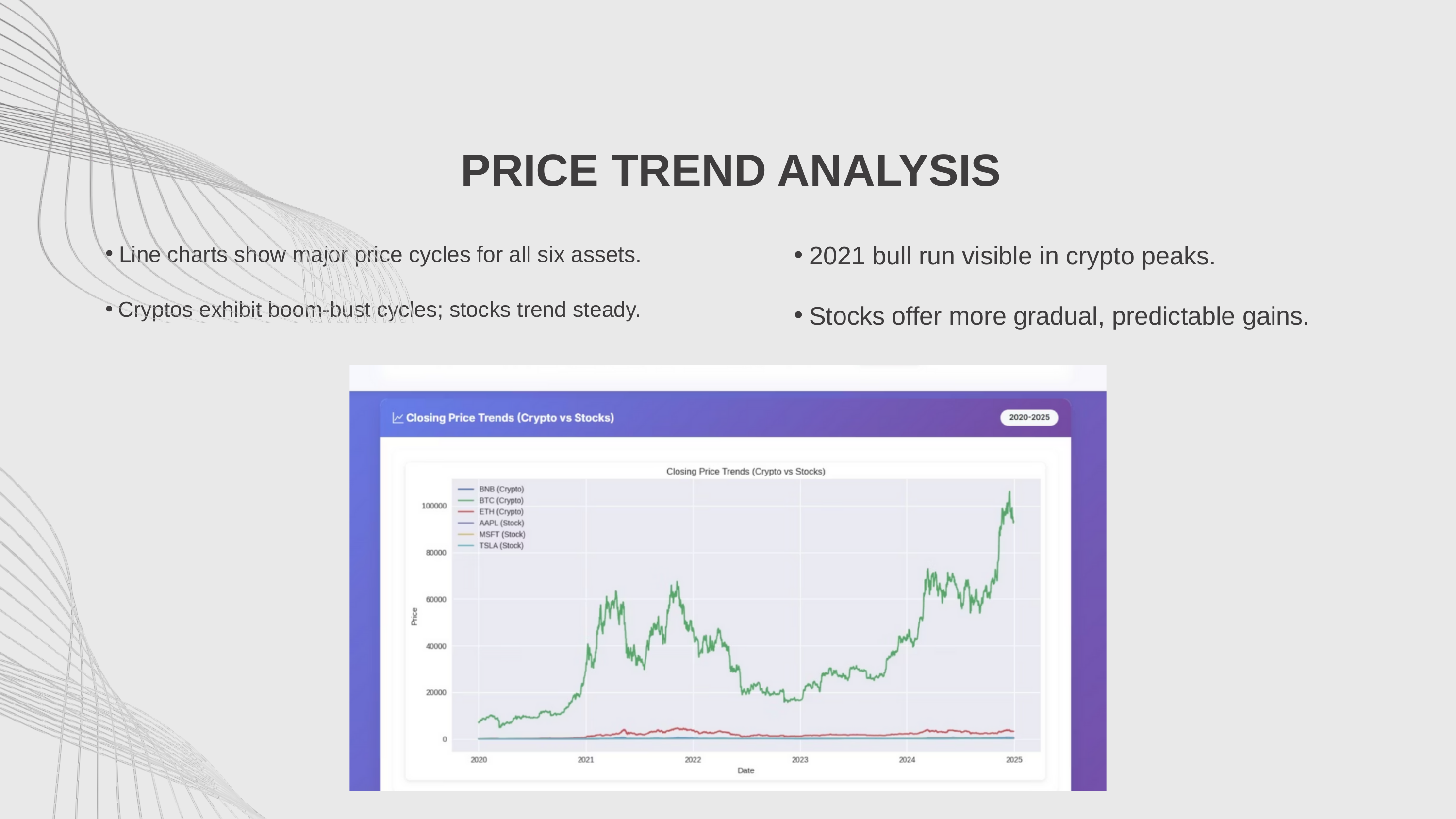

PRICE TREND ANALYSIS
2021 bull run visible in crypto peaks.
Line charts show major price cycles for all six assets.
Cryptos exhibit boom-bust cycles; stocks trend steady.
Stocks offer more gradual, predictable gains.